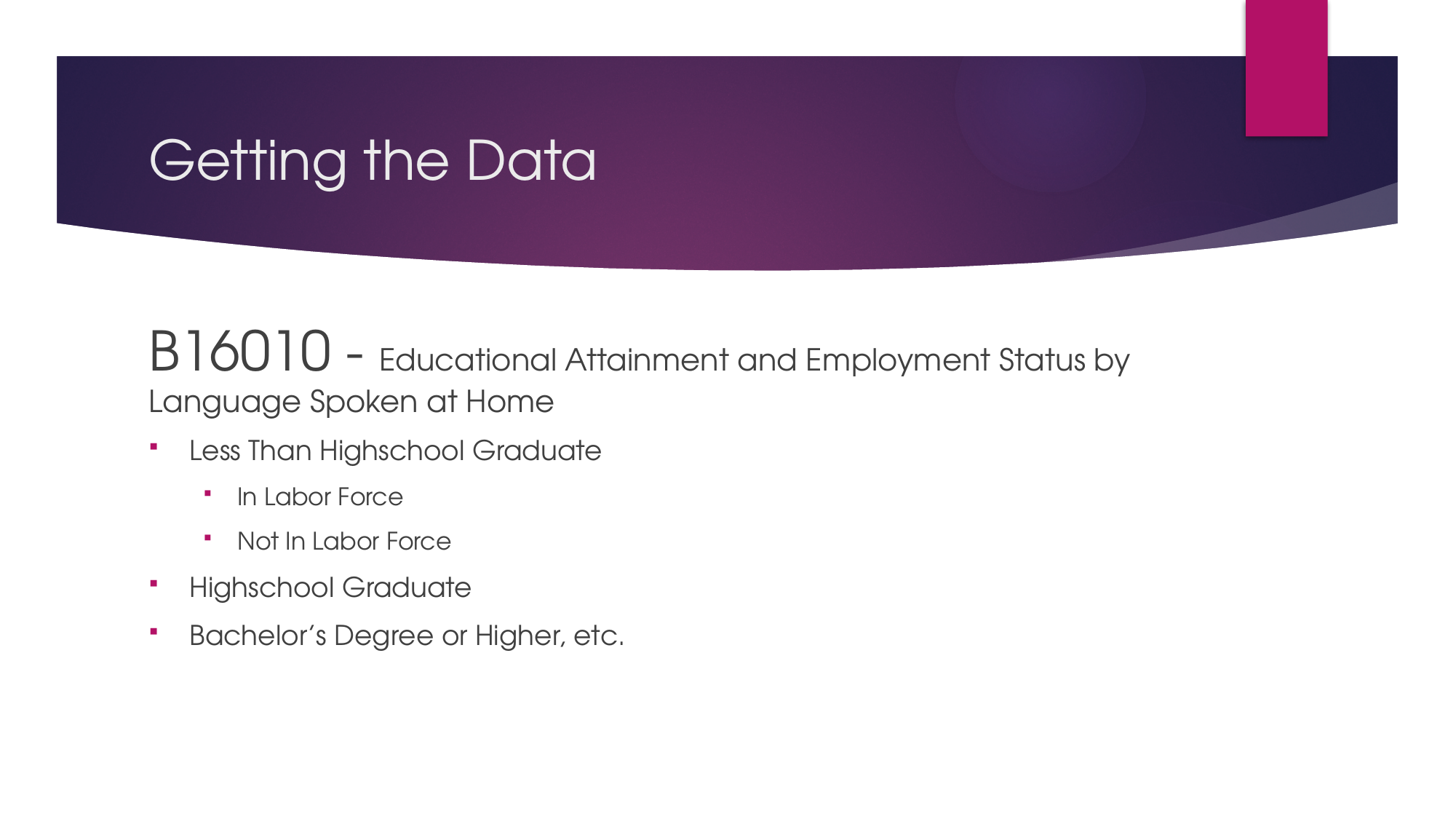

# Getting the Data
B16010 - Educational Attainment and Employment Status by Language Spoken at Home
Less Than Highschool Graduate
In Labor Force
Not In Labor Force
Highschool Graduate
Bachelor’s Degree or Higher, etc.